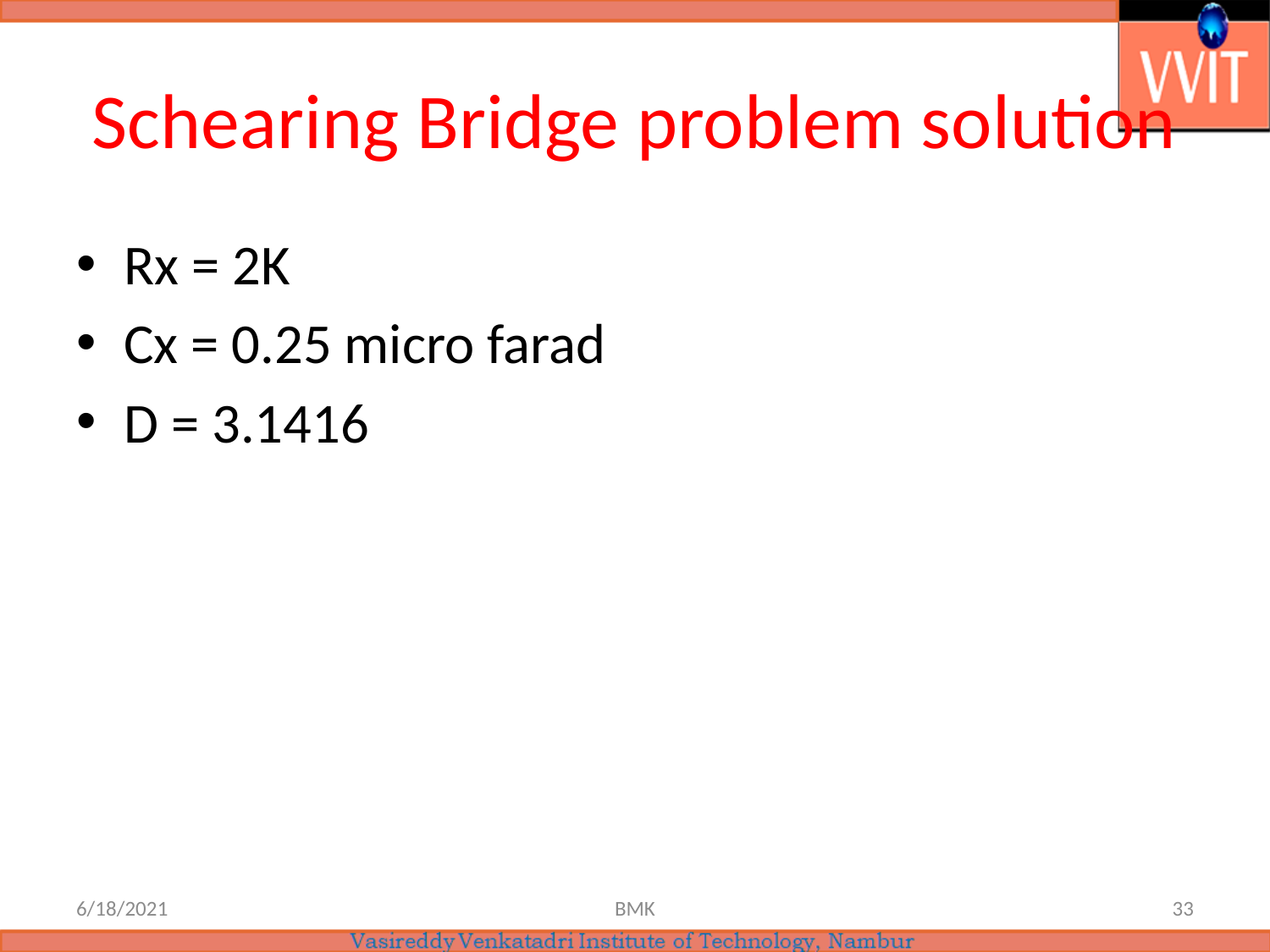

# Schearing Bridge problem solution
Rx = 2K
Cx = 0.25 micro farad
D = 3.1416
6/18/2021
BMK
33